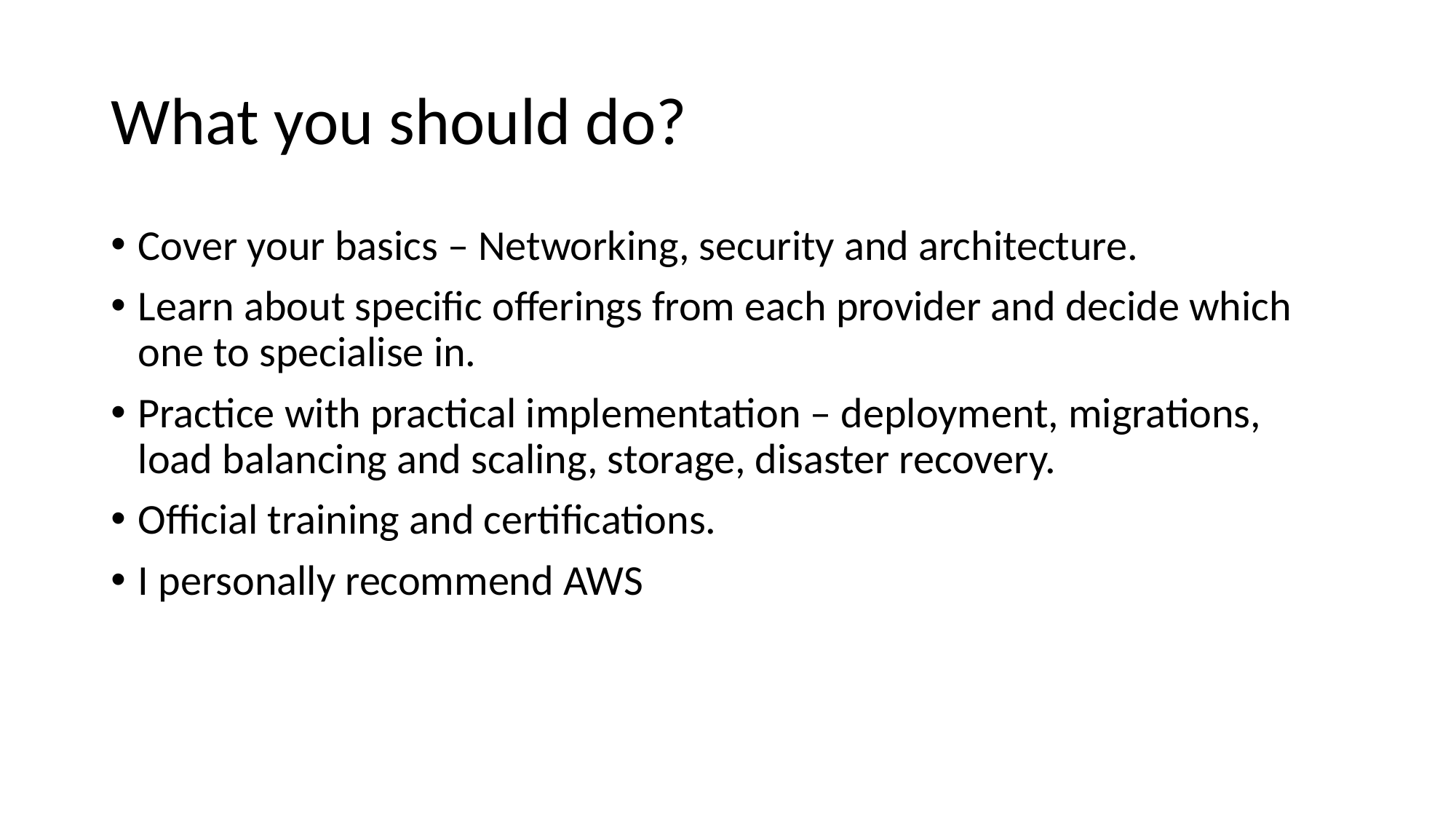

# What you should do?
Cover your basics – Networking, security and architecture.
Learn about specific offerings from each provider and decide which one to specialise in.
Practice with practical implementation – deployment, migrations, load balancing and scaling, storage, disaster recovery.
Official training and certifications.
I personally recommend AWS